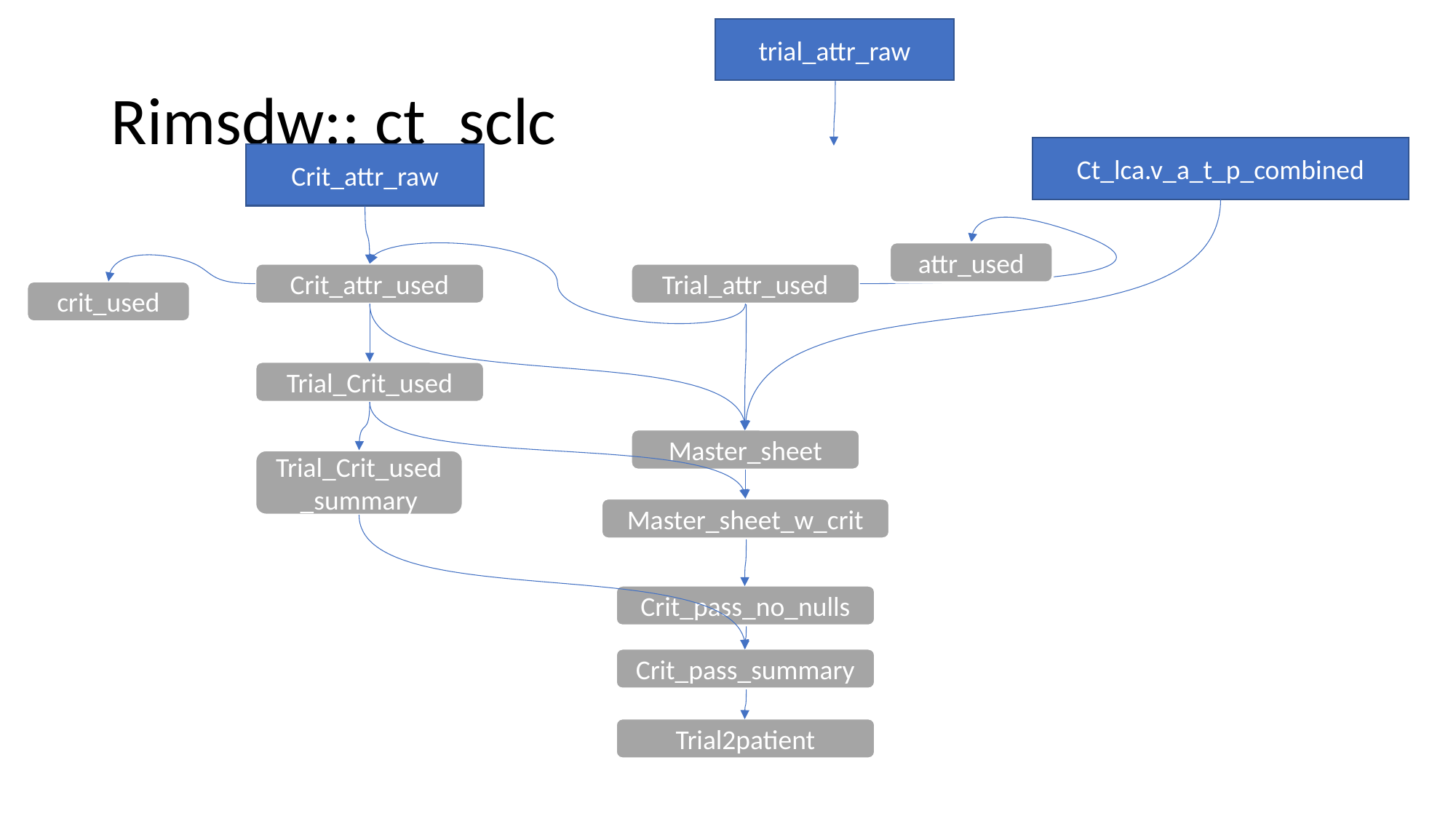

trial_attr_raw
# Rimsdw:: ct_sclc
Ct_lca.v_a_t_p_combined
Crit_attr_raw

attr_used
Crit_attr_used
Trial_attr_used
crit_used
Trial_Crit_used
Master_sheet
Trial_Crit_used_summary
Master_sheet_w_crit
Crit_pass_no_nulls
Crit_pass_summary
Trial2patient